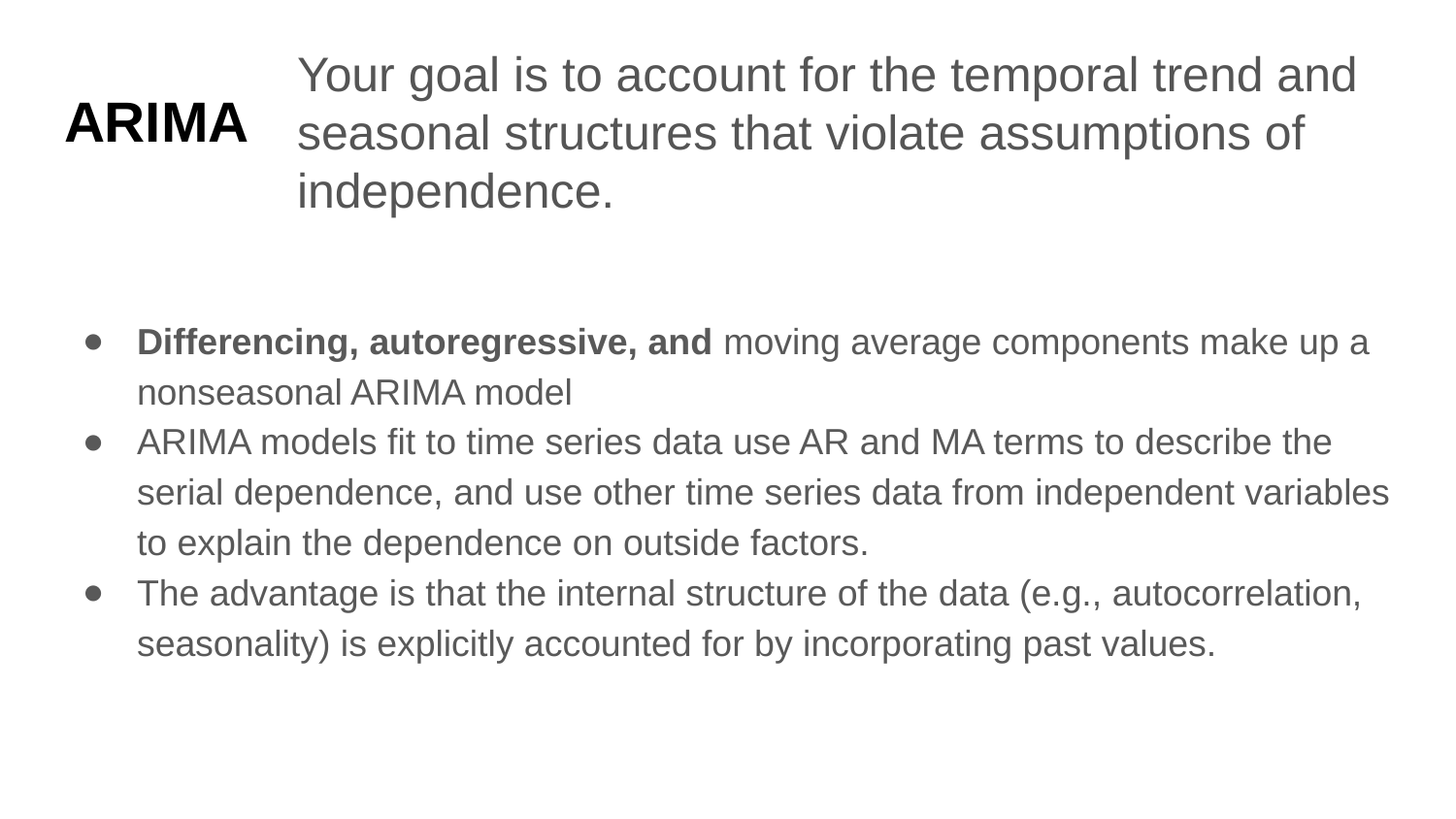

Your goal is to account for the temporal trend and seasonal structures that violate assumptions of independence.

# ARIMA
Differencing, autoregressive, and moving average components make up a nonseasonal ARIMA model
ARIMA models fit to time series data use AR and MA terms to describe the serial dependence, and use other time series data from independent variables to explain the dependence on outside factors.
The advantage is that the internal structure of the data (e.g., autocorrelation, seasonality) is explicitly accounted for by incorporating past values.